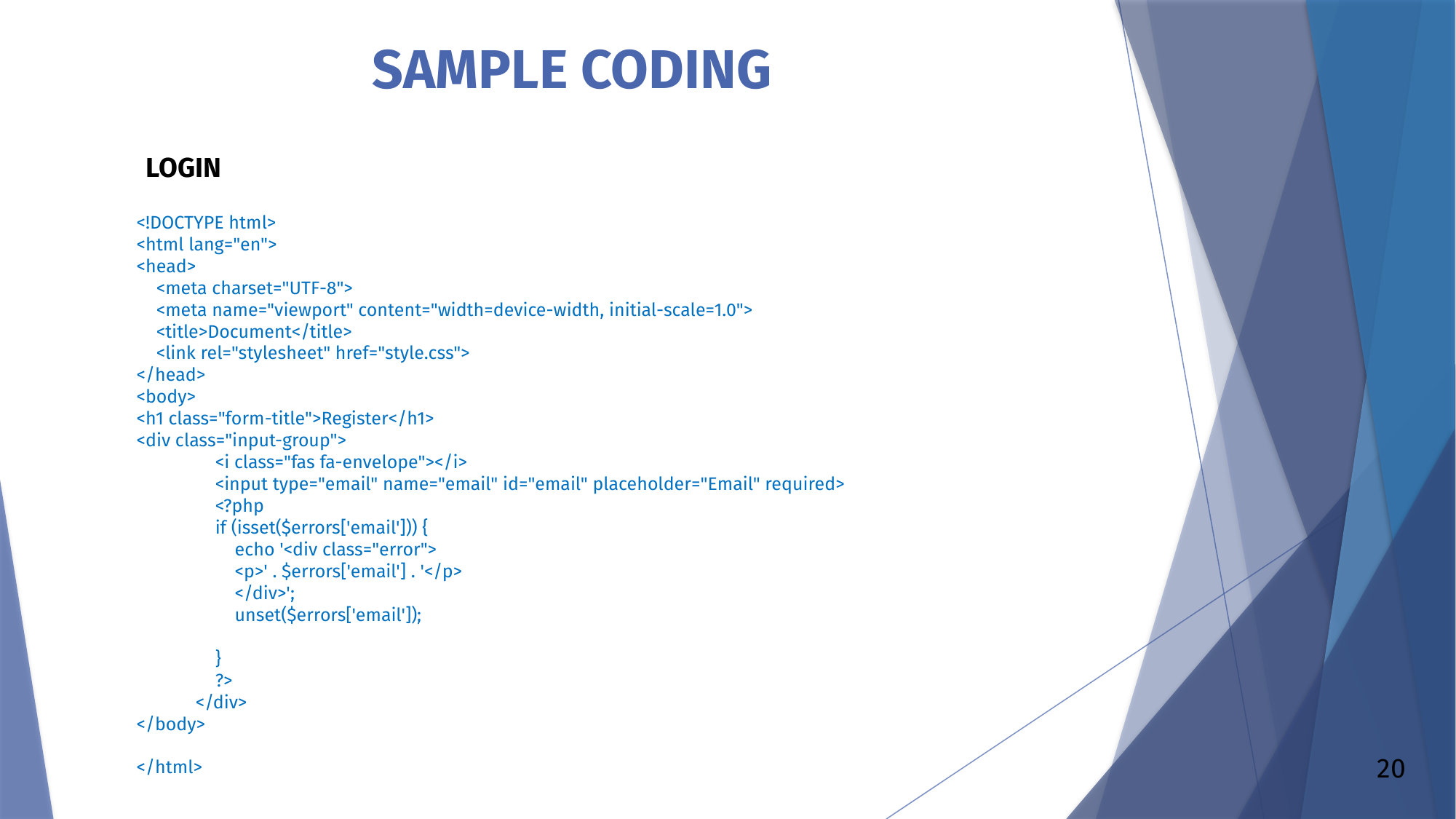

# SAMPLE CODING
LOGIN
<!DOCTYPE html>
<html lang="en">
<head>
    <meta charset="UTF-8">
    <meta name="viewport" content="width=device-width, initial-scale=1.0">
    <title>Document</title>
    <link rel="stylesheet" href="style.css">
</head>
<body>
<h1 class="form-title">Register</h1>
<div class="input-group">
                <i class="fas fa-envelope"></i>
                <input type="email" name="email" id="email" placeholder="Email" required>
                <?php
                if (isset($errors['email'])) {
                    echo '<div class="error">
                    <p>' . $errors['email'] . '</p>
                    </div>';
                    unset($errors['email']);

                }
                ?>
            </div>
</body>

</html>

20